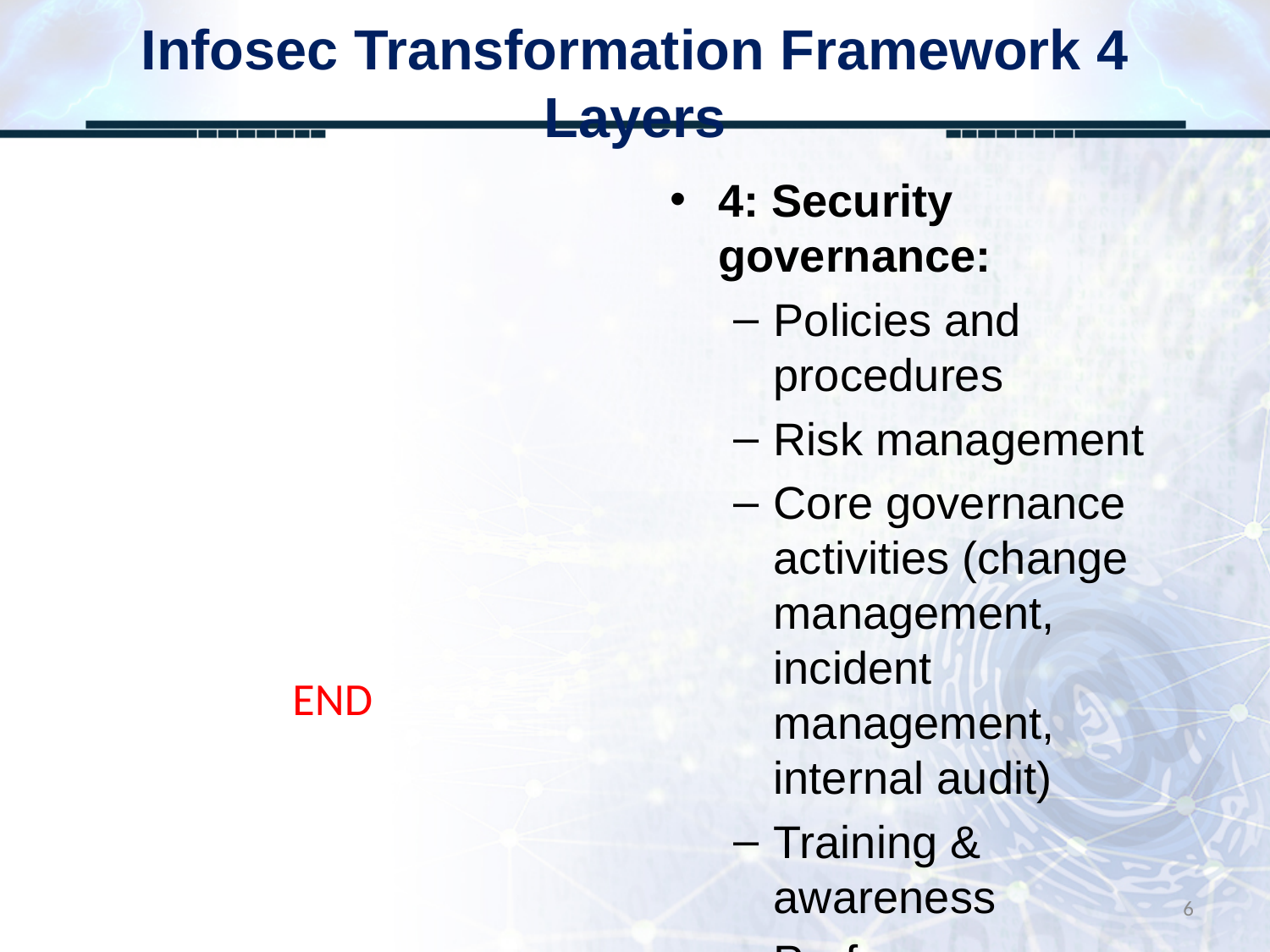

# Infosec Transformation Framework 4 Layers
4: Security governance:
Policies and procedures
Risk management
Core governance activities (change management, incident management, internal audit)
Training & awareness
Performance reviews
END
6